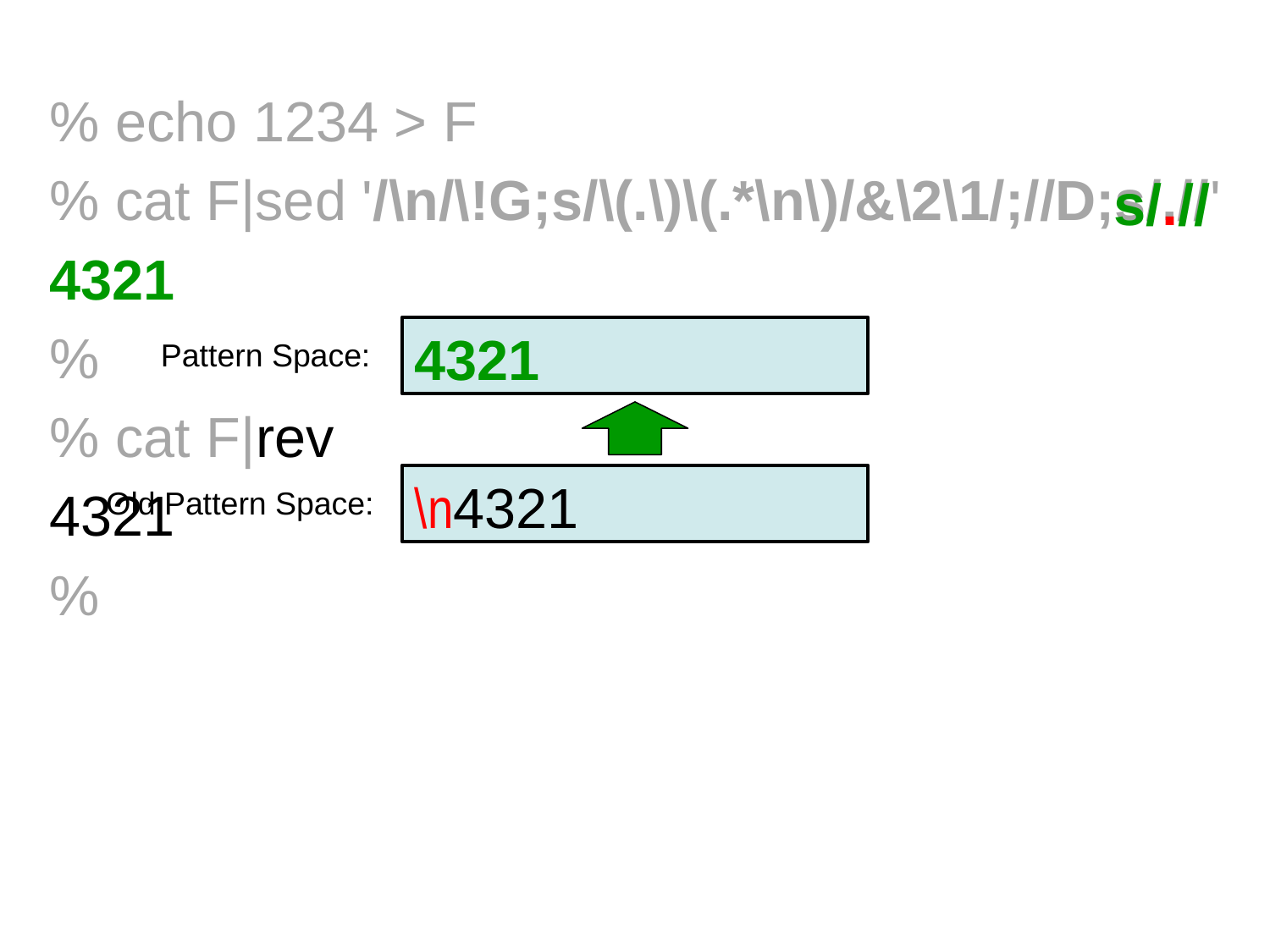

% echo 1234 > F
	% cat F|sed '/\n/\!G;s/\(.\)\(.*\n\)/&\2\1/;//D;s/.//'
	4321
	%
	% cat F|rev
	4321
	%
s/.//
4321
Pattern Space:

\n4321
 Old Pattern Space: